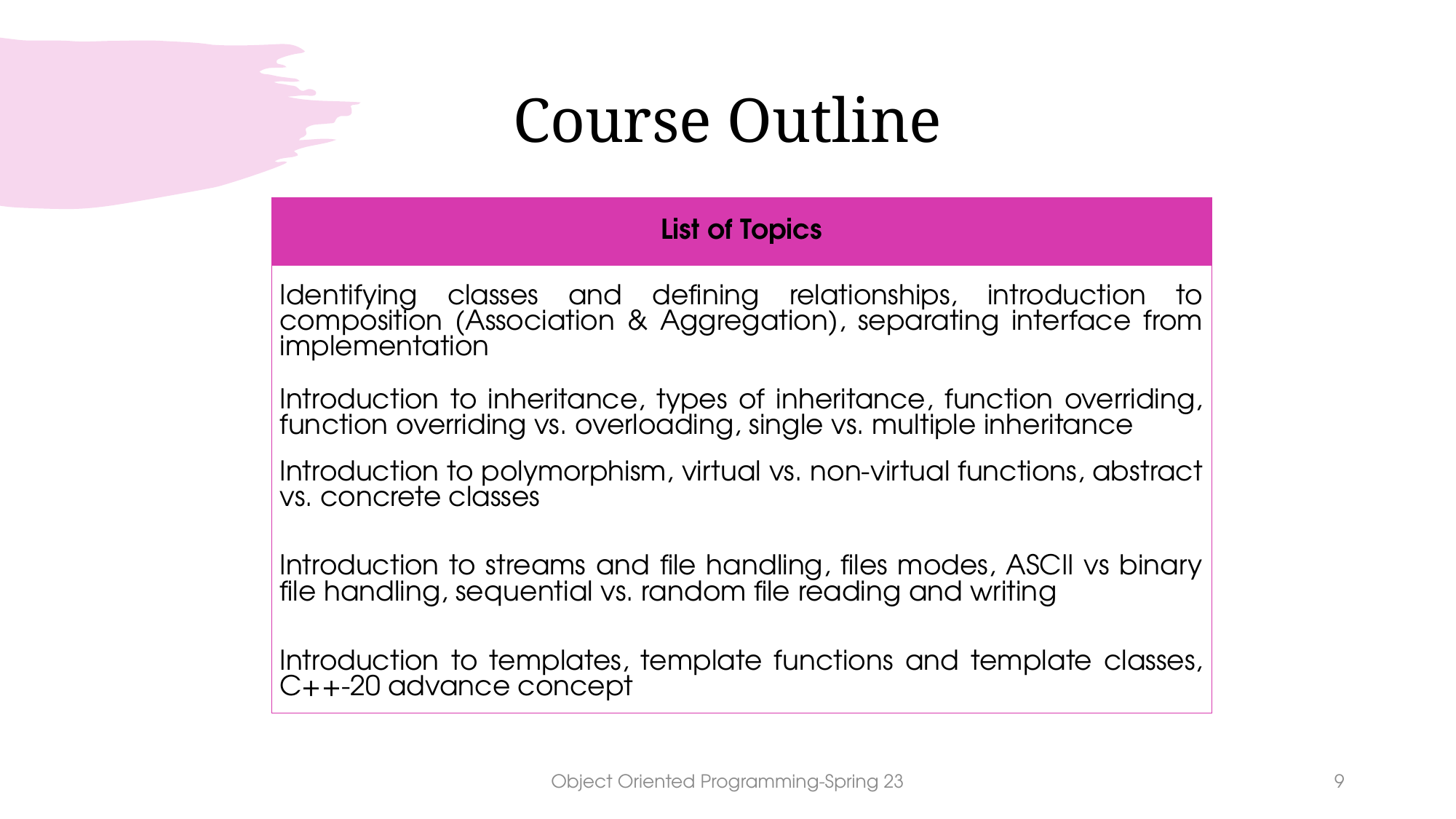

# Course Outline
| List of Topics |
| --- |
| Identifying classes and defining relationships, introduction to composition (Association & Aggregation), separating interface from implementation |
| Introduction to inheritance, types of inheritance, function overriding, function overriding vs. overloading, single vs. multiple inheritance |
| Introduction to polymorphism, virtual vs. non-virtual functions, abstract vs. concrete classes |
| Introduction to streams and file handling, files modes, ASCII vs binary file handling, sequential vs. random file reading and writing |
| Introduction to templates, template functions and template classes, C++-20 advance concept |
Object Oriented Programming-Spring 23
9